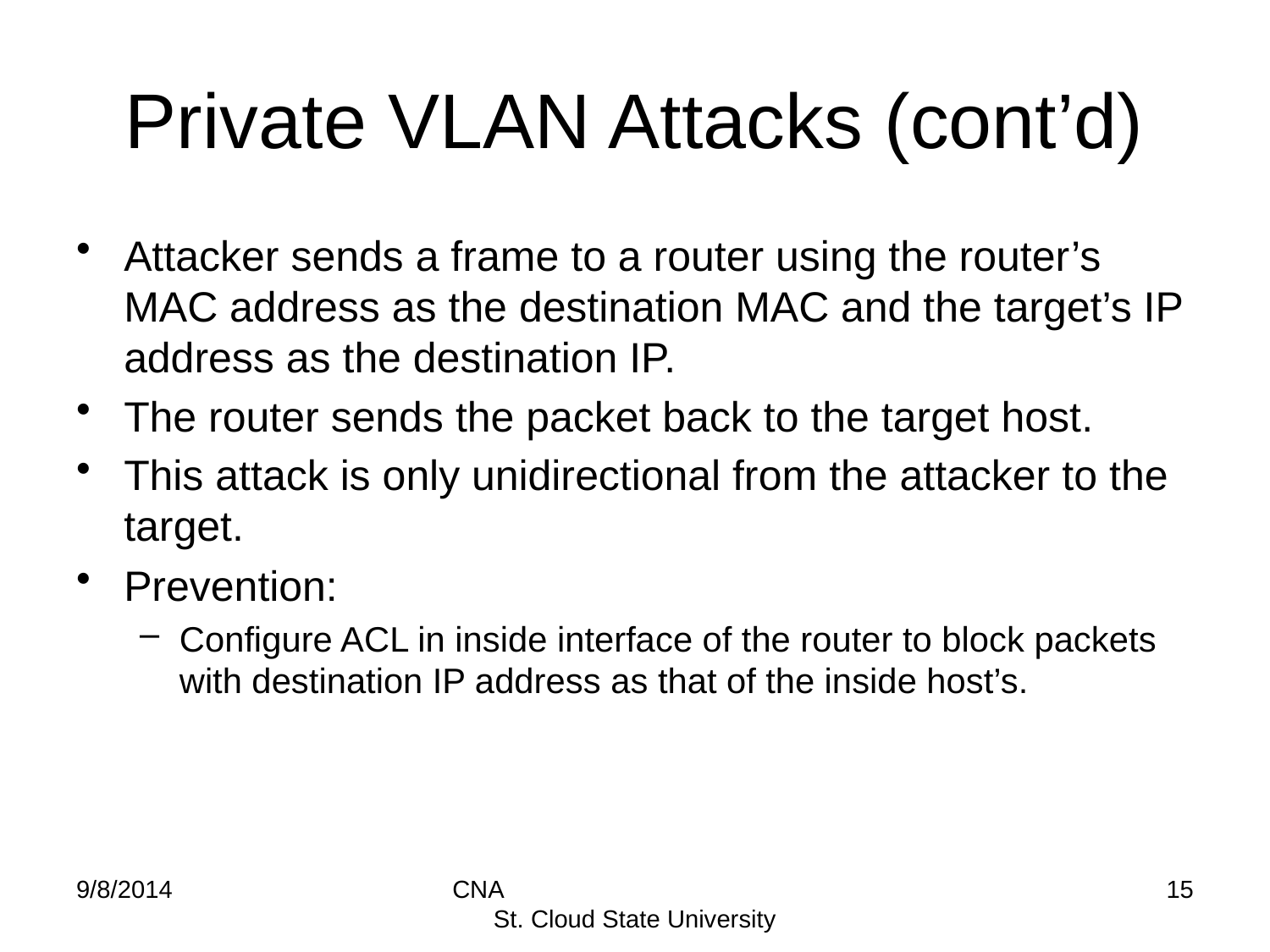

# Private VLAN Attacks (cont’d)
Attacker sends a frame to a router using the router’s MAC address as the destination MAC and the target’s IP address as the destination IP.
The router sends the packet back to the target host.
This attack is only unidirectional from the attacker to the target.
Prevention:
Configure ACL in inside interface of the router to block packets with destination IP address as that of the inside host’s.
9/8/2014
CNA                                              St. Cloud State University
15